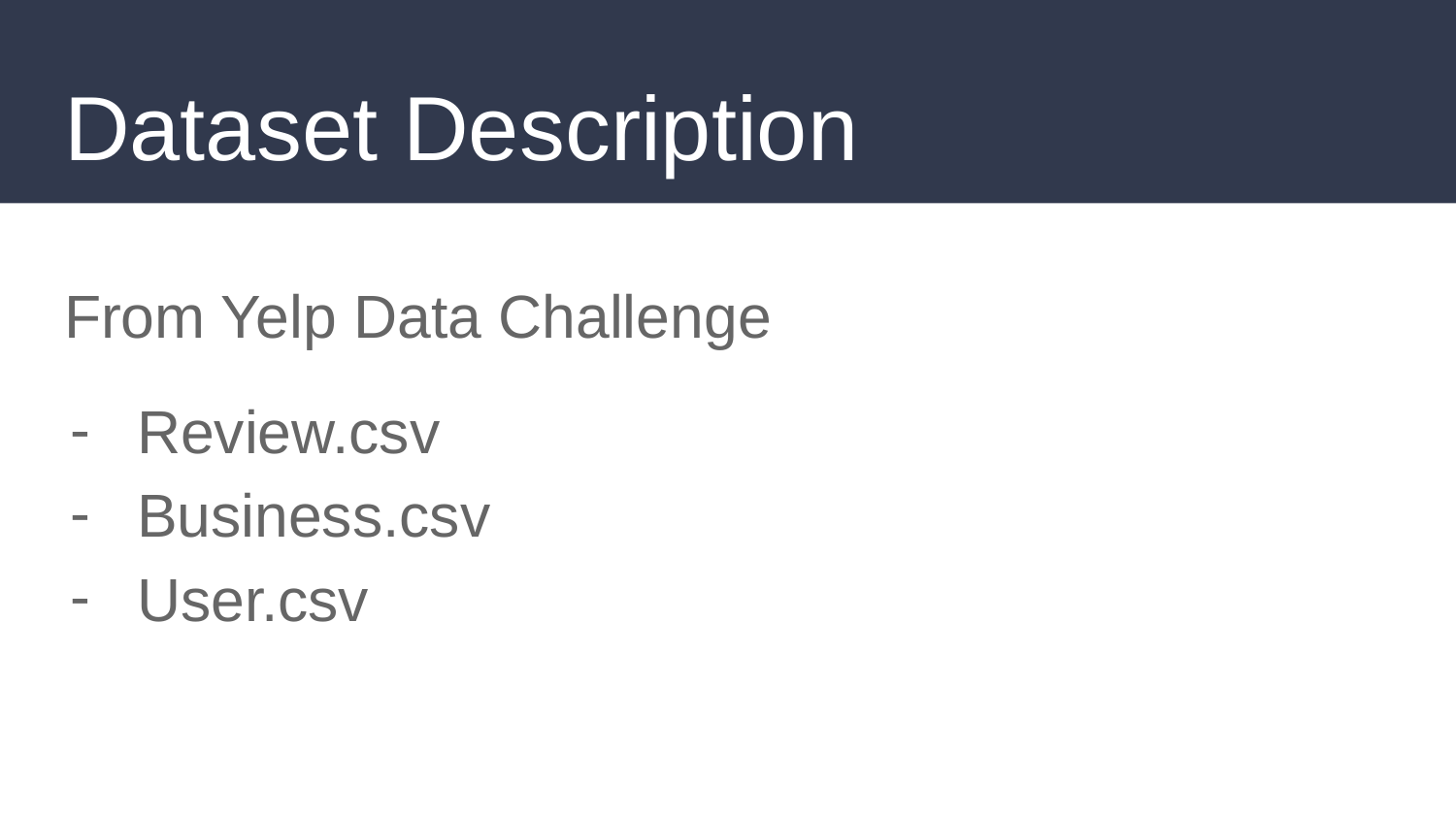

# Dataset Description
From Yelp Data Challenge
Review.csv
Business.csv
User.csv